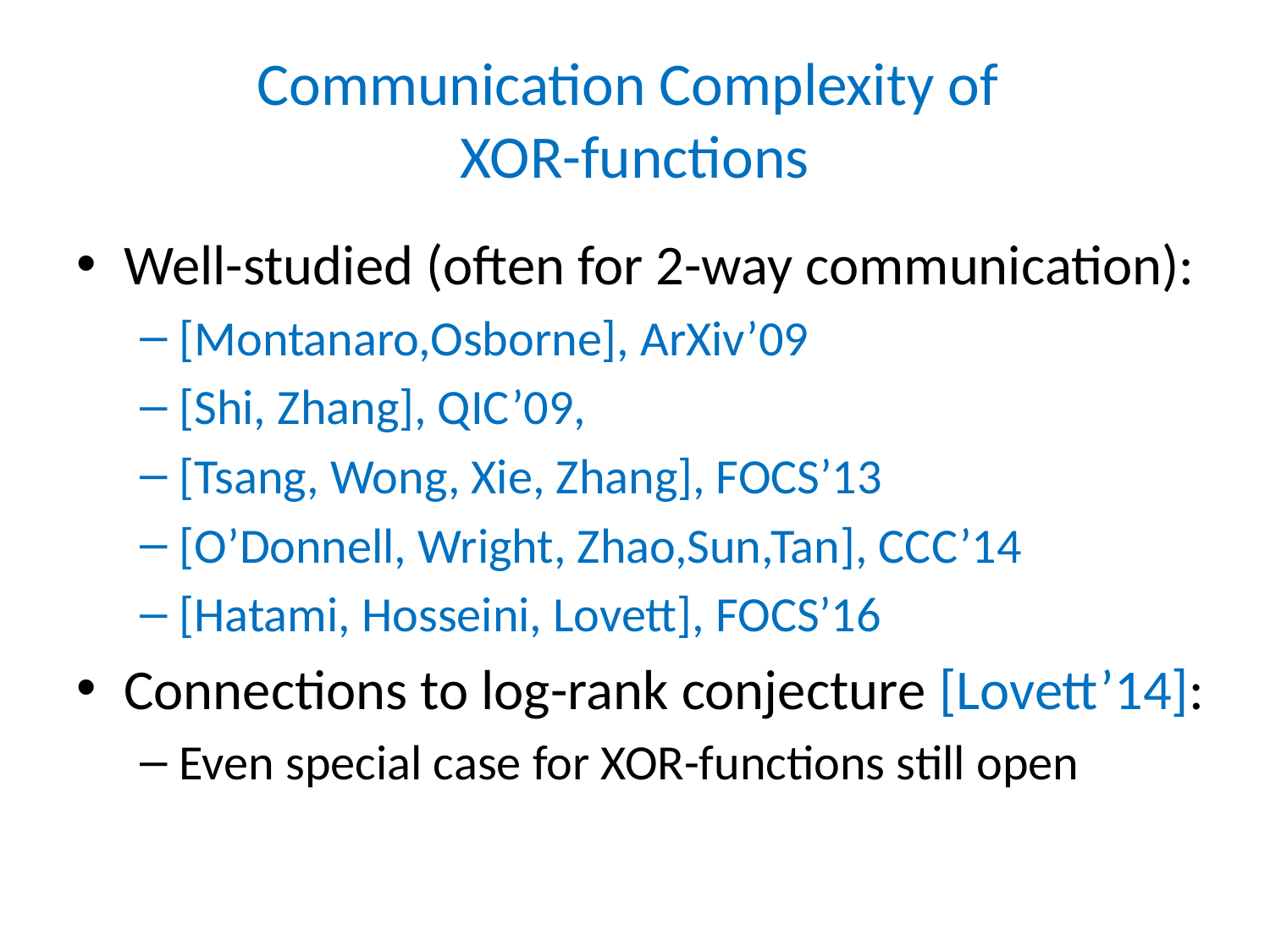

# Communication Complexity of XOR-functions
Well-studied (often for 2-way communication):
[Montanaro,Osborne], ArXiv’09
[Shi, Zhang], QIC’09,
[Tsang, Wong, Xie, Zhang], FOCS’13
[O’Donnell, Wright, Zhao,Sun,Tan], CCC’14
[Hatami, Hosseini, Lovett], FOCS’16
Connections to log-rank conjecture [Lovett’14]:
Even special case for XOR-functions still open